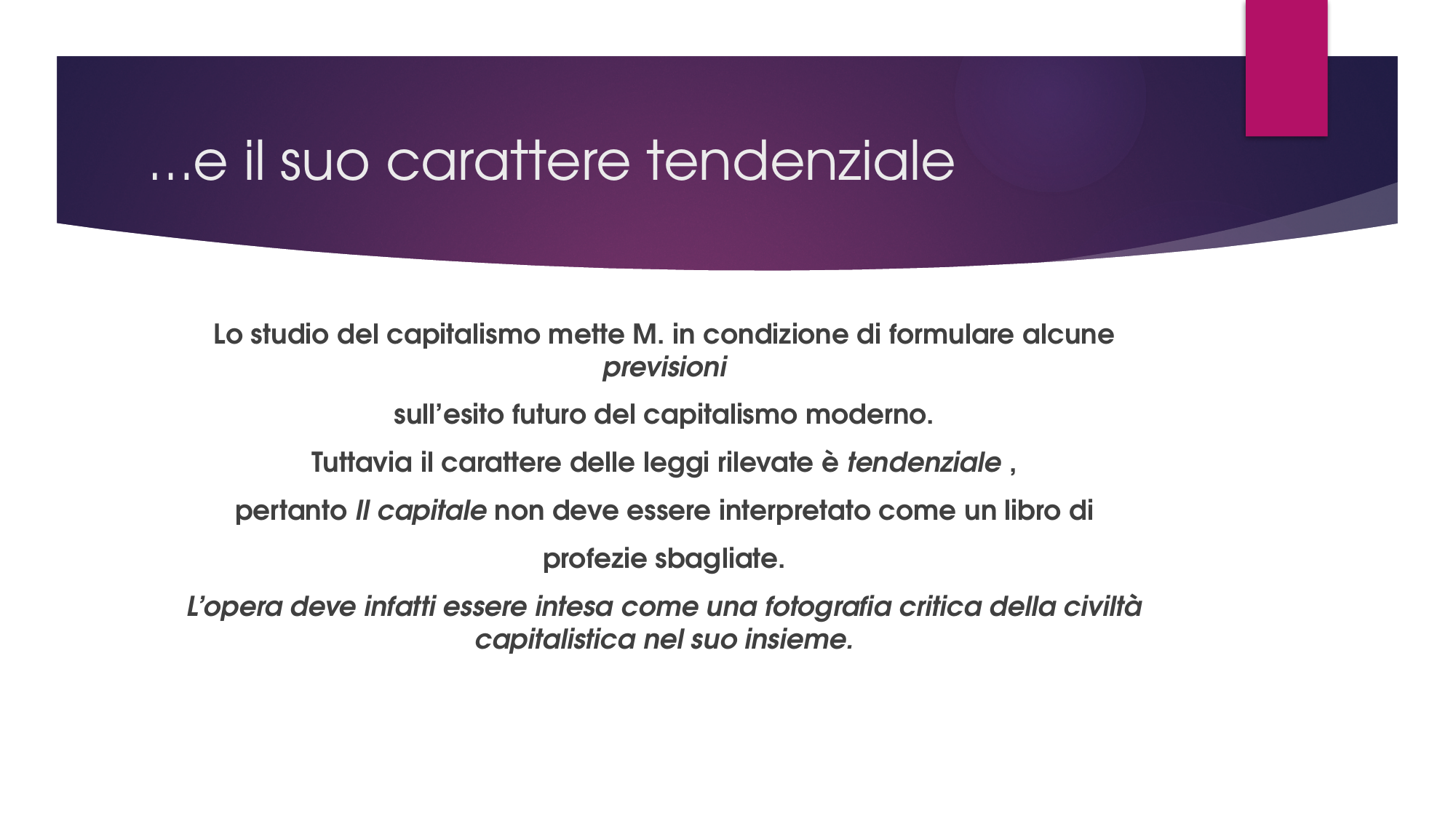

# …e il suo carattere tendenziale
Lo studio del capitalismo mette M. in condizione di formulare alcune previsioni
sull’esito futuro del capitalismo moderno.
Tuttavia il carattere delle leggi rilevate è tendenziale ,
pertanto Il capitale non deve essere interpretato come un libro di
profezie sbagliate.
L’opera deve infatti essere intesa come una fotografia critica della civiltà capitalistica nel suo insieme.